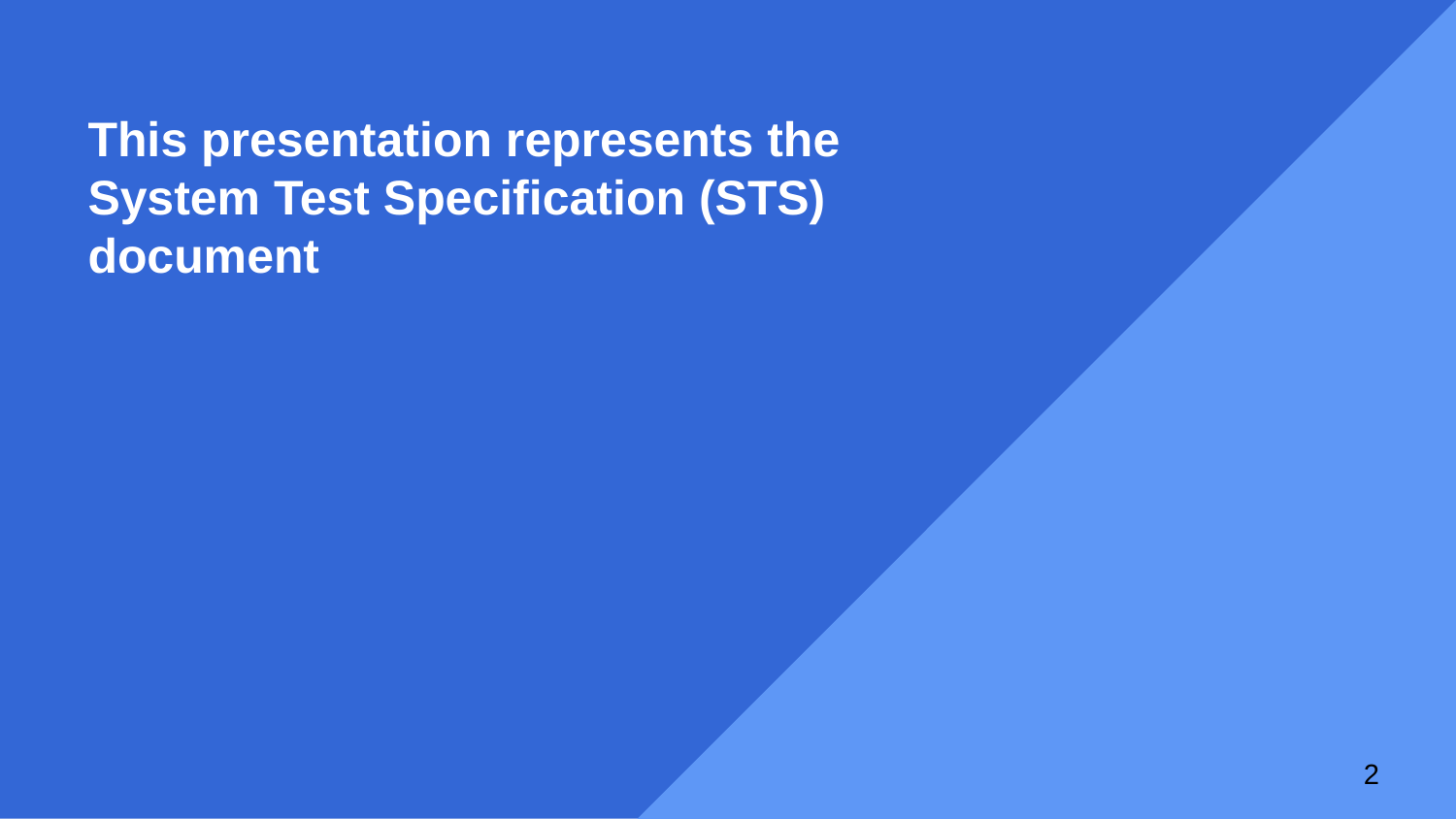

# This presentation represents the System Test Specification (STS) document
2